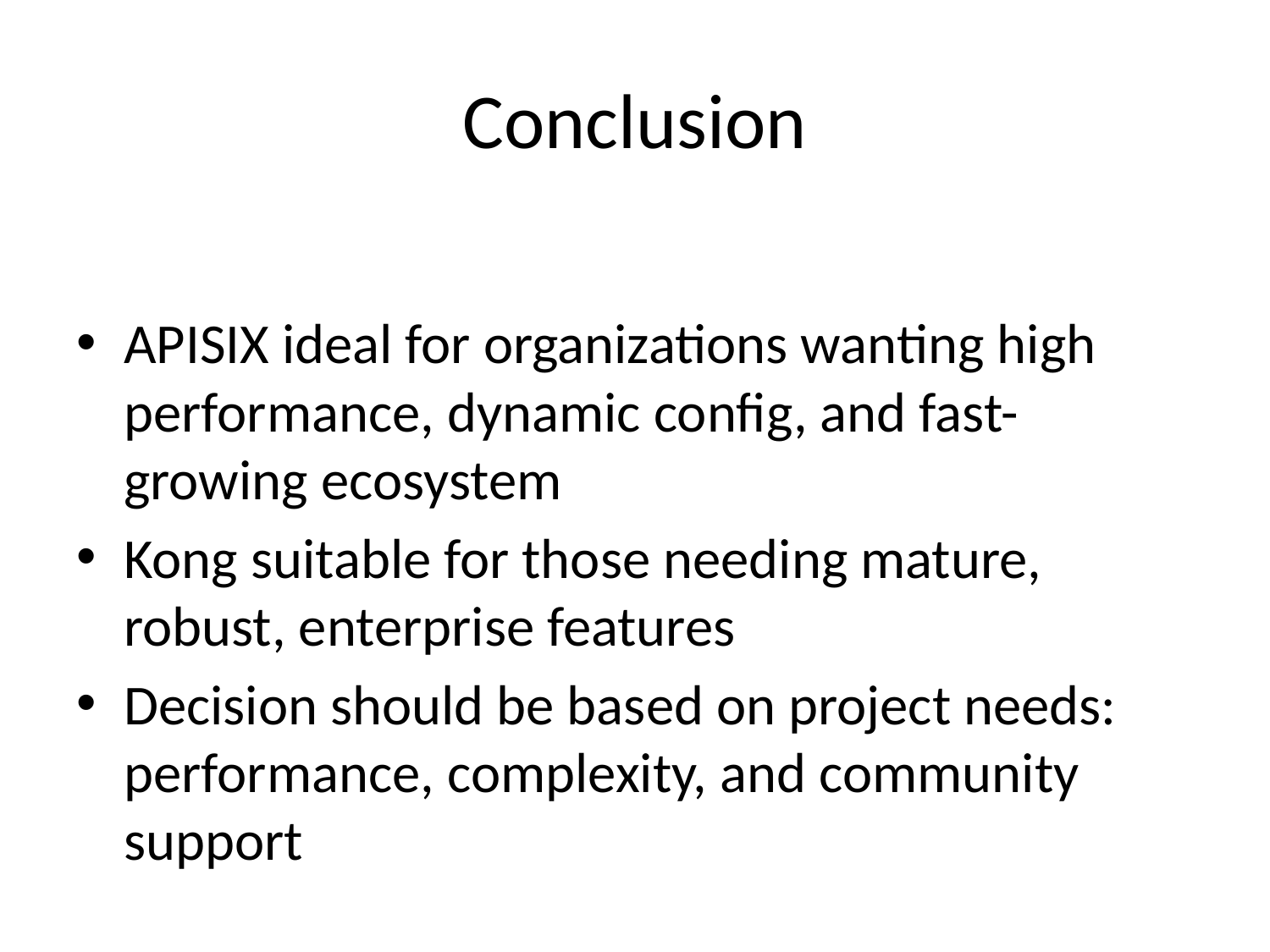

# Conclusion

APISIX ideal for organizations wanting high performance, dynamic config, and fast-growing ecosystem
Kong suitable for those needing mature, robust, enterprise features
Decision should be based on project needs: performance, complexity, and community support